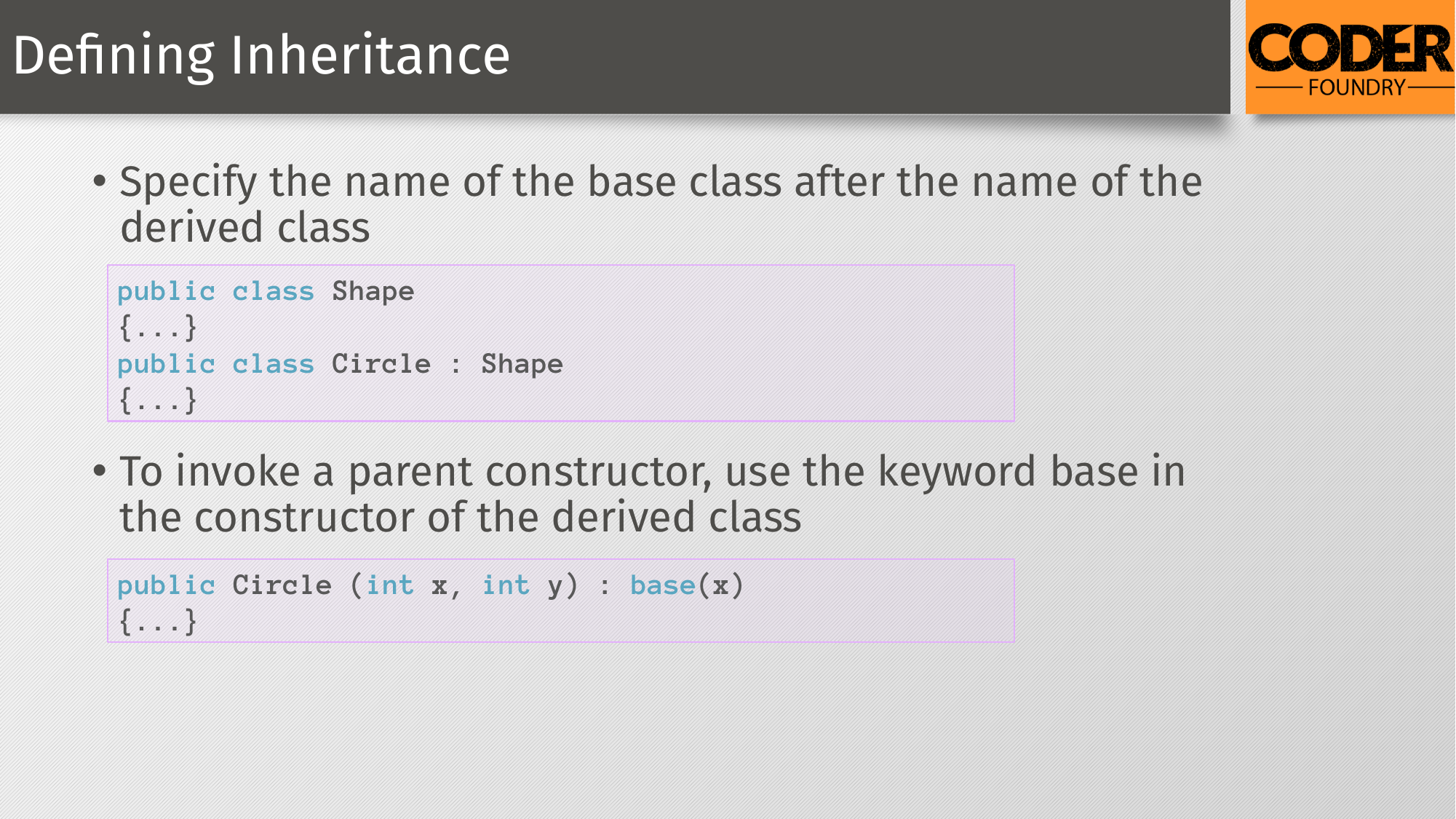

# Defining Inheritance
Specify the name of the base class after the name of the derived class

To invoke a parent constructor, use the keyword base in the constructor of the derived class

public class Shape
{...}
public class Circle : Shape
{...}
public Circle (int x, int y) : base(x)
{...}